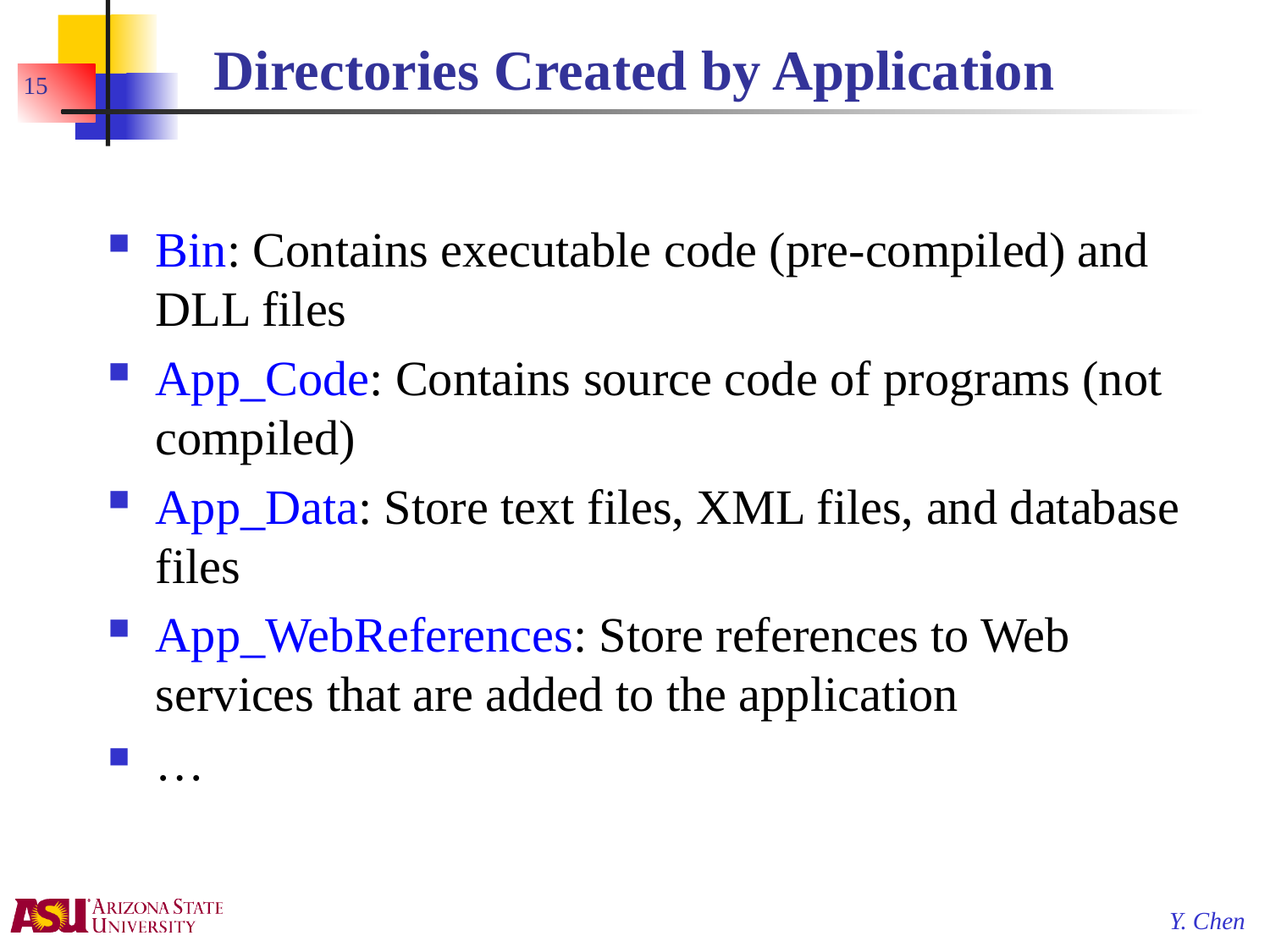

# Directories Created by Application
15
Bin: Contains executable code (pre-compiled) and DLL files
App_Code: Contains source code of programs (not compiled)
App_Data: Store text files, XML files, and database files
App_WebReferences: Store references to Web services that are added to the application
…